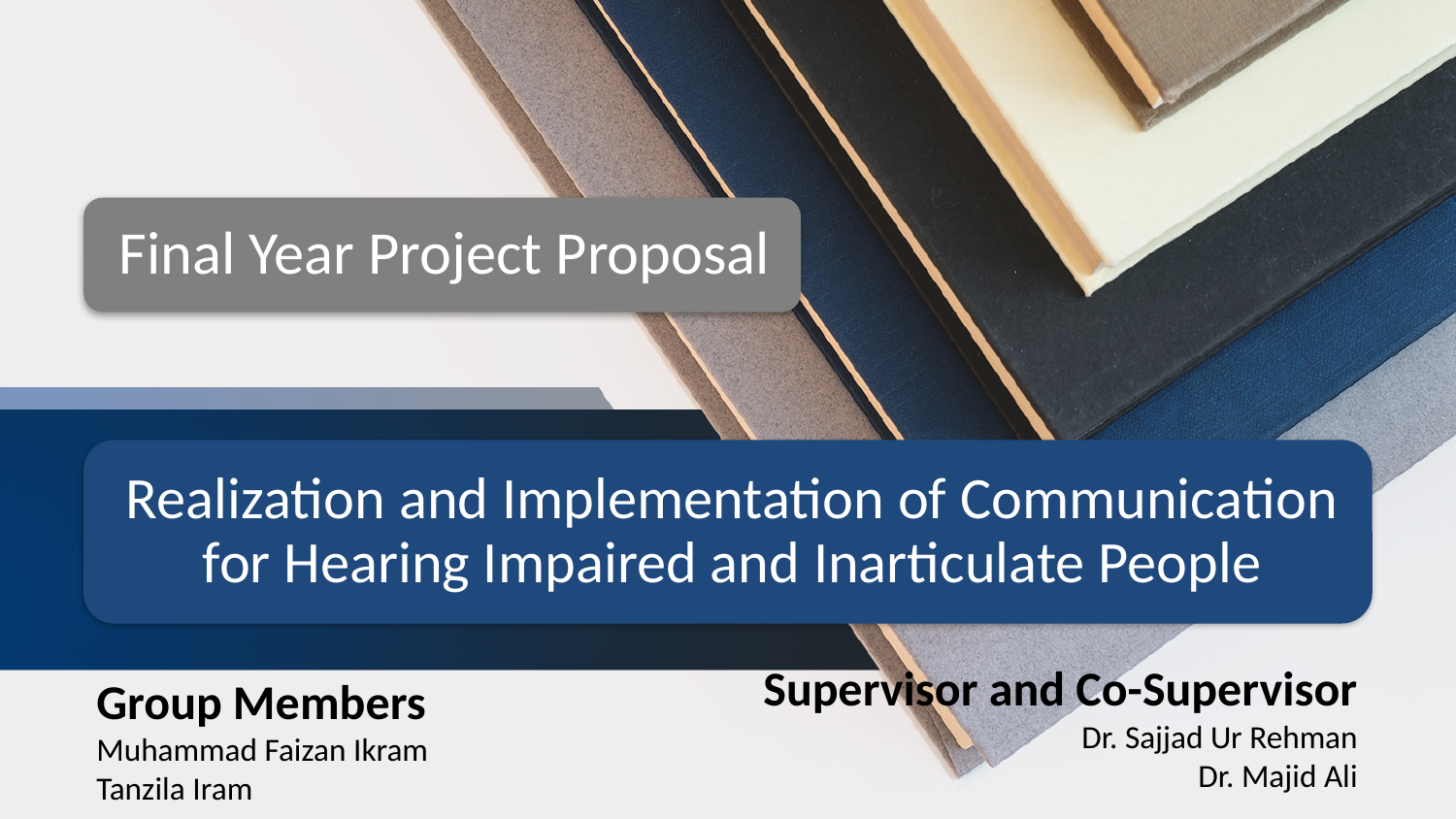

Final Year Project Proposal
Realization and Implementation of Communication for Hearing Impaired and Inarticulate People
Supervisor and Co-Supervisor
Dr. Sajjad Ur Rehman
Dr. Majid Ali
Group Members
Muhammad Faizan Ikram
Tanzila Iram